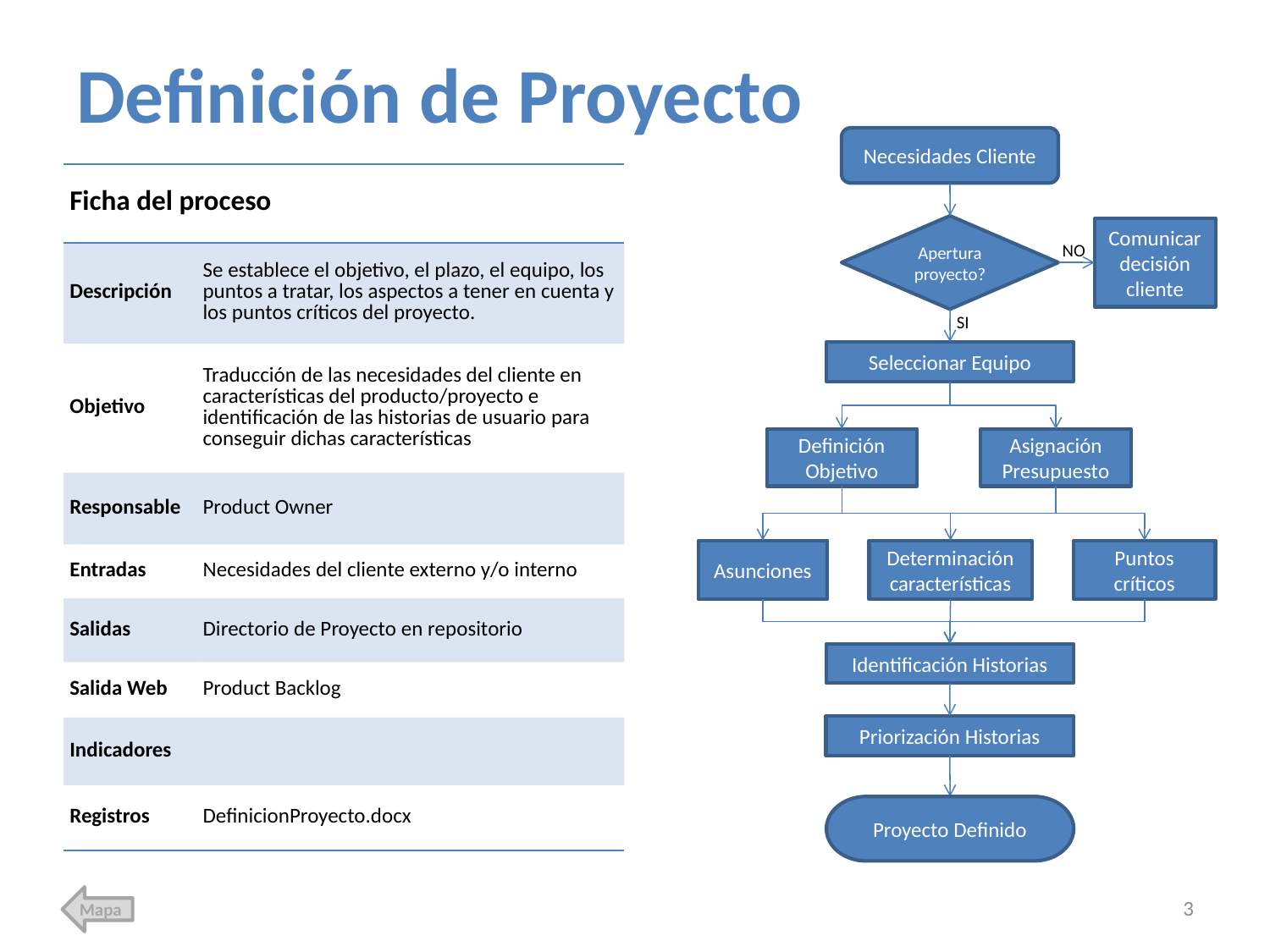

# Definición de Proyecto
Necesidades Cliente
| Ficha del proceso |  |
| --- | --- |
| Descripción | Se establece el objetivo, el plazo, el equipo, los puntos a tratar, los aspectos a tener en cuenta y los puntos críticos del proyecto. |
| Objetivo | Traducción de las necesidades del cliente en características del producto/proyecto e identificación de las historias de usuario para conseguir dichas características |
| Responsable | Product Owner |
| Entradas | Necesidades del cliente externo y/o interno |
| Salidas | Directorio de Proyecto en repositorio |
| Salida Web | Product Backlog |
| Indicadores |  |
| Registros | DefinicionProyecto.docx |
Apertura proyecto?
Comunicar decisión cliente
NO
SI
Seleccionar Equipo
Definición Objetivo
Asignación Presupuesto
Asunciones
Determinación características
Puntos críticos
Identificación Historias
Priorización Historias
Proyecto Definido
3